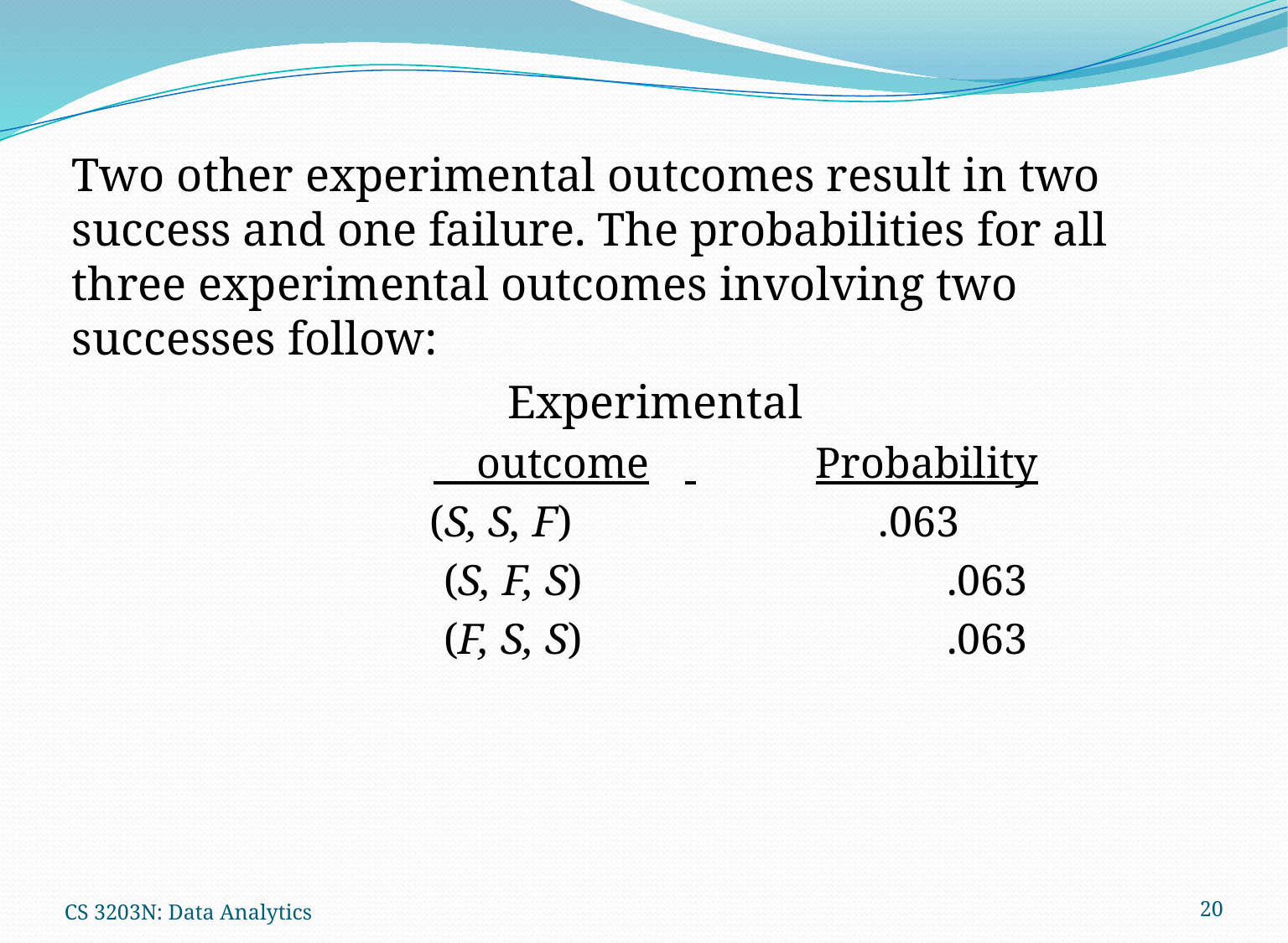

Two other experimental outcomes result in two success and one failure. The probabilities for all three experimental outcomes involving two successes follow:
			     Experimental
	    outcome	            Probability
     (S, S, F)			.063
	(S, F, S)			.063
	(F, S, S)			.063

CS 3203N: Data Analytics
20